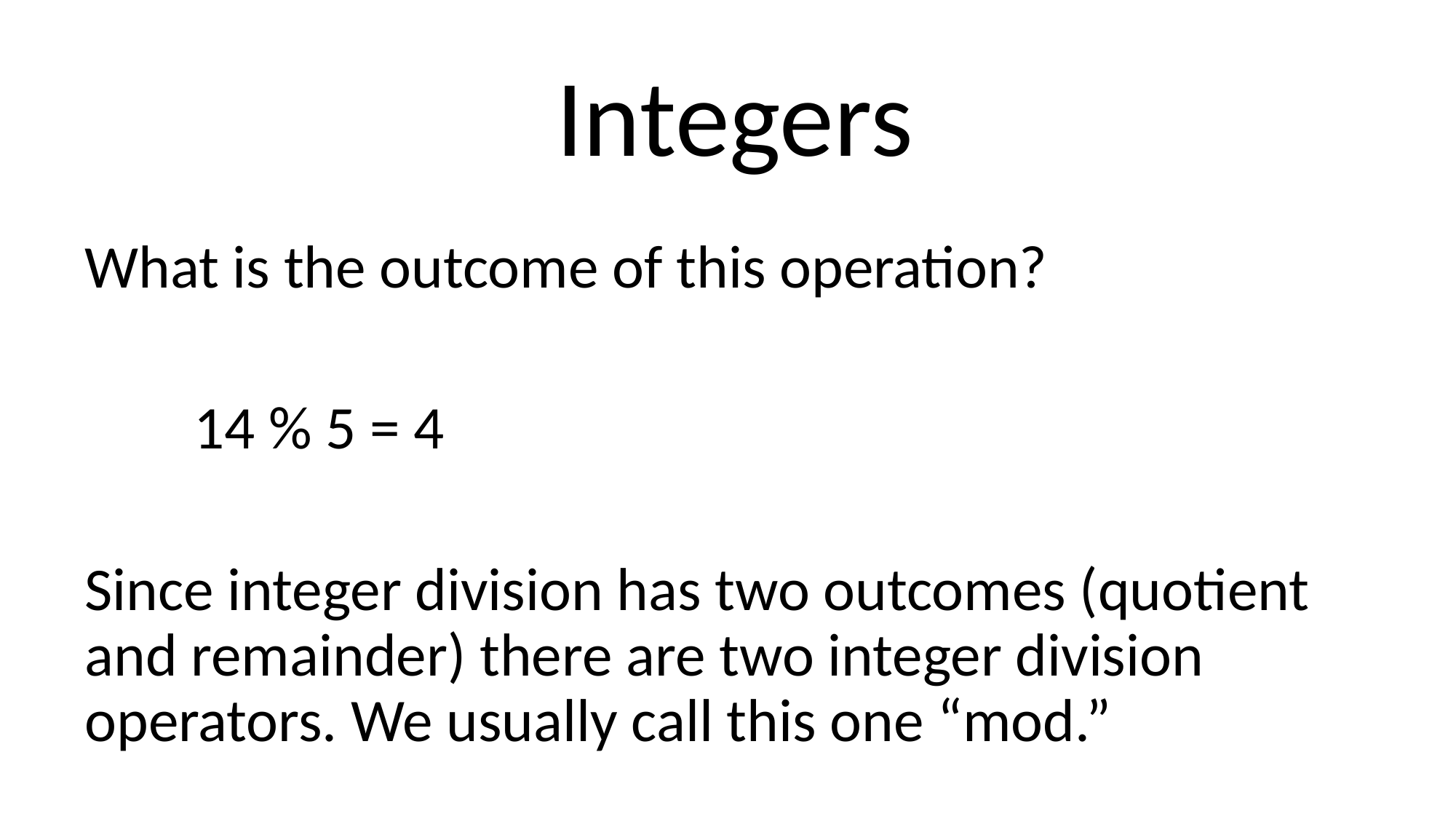

# Integers
What is the outcome of this operation?

	14 % 5 = 4

Since integer division has two outcomes (quotient and remainder) there are two integer division operators. We usually call this one “mod.”